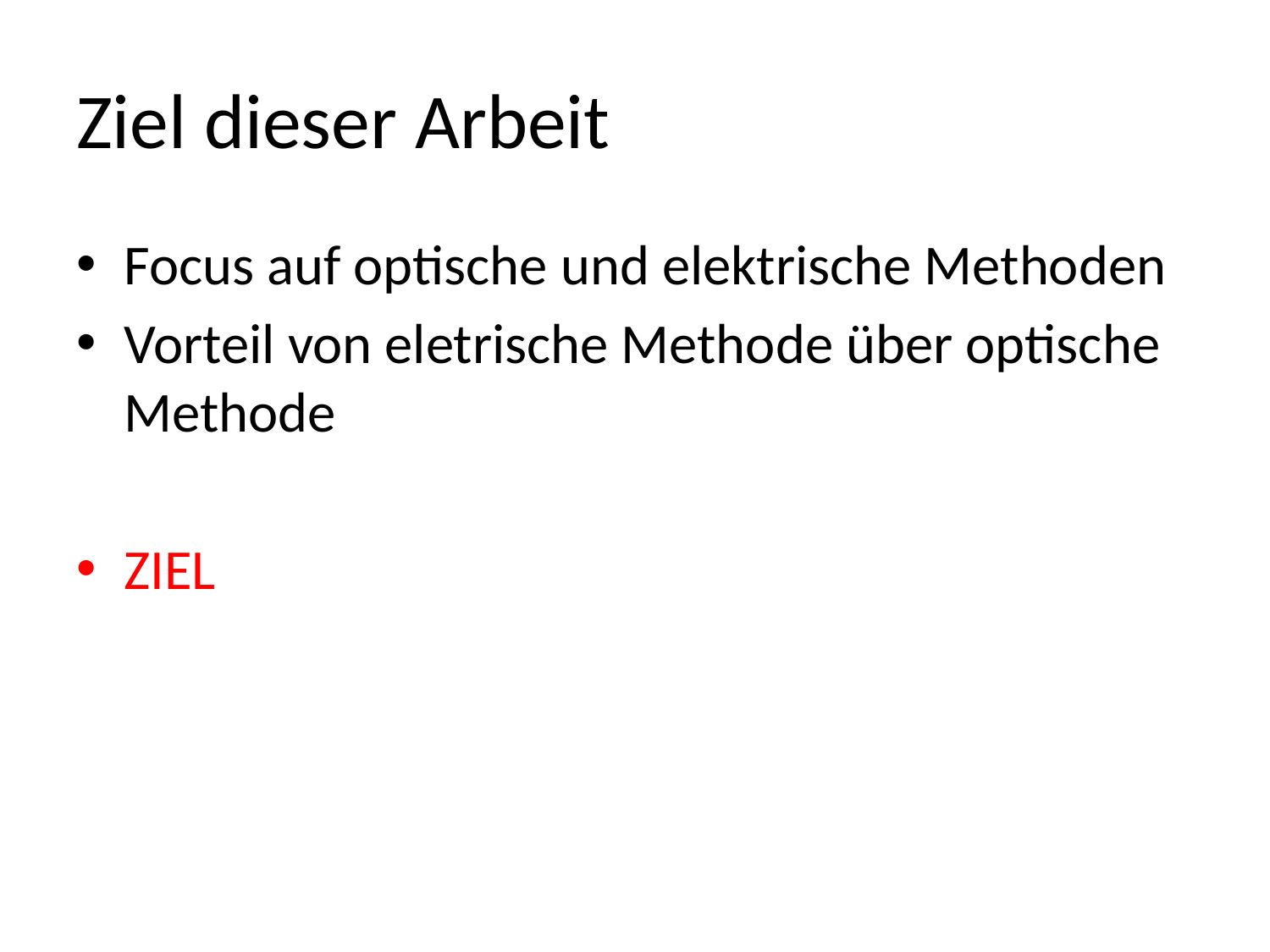

# Ziel dieser Arbeit
Focus auf optische und elektrische Methoden
Vorteil von eletrische Methode über optische Methode

ZIEL